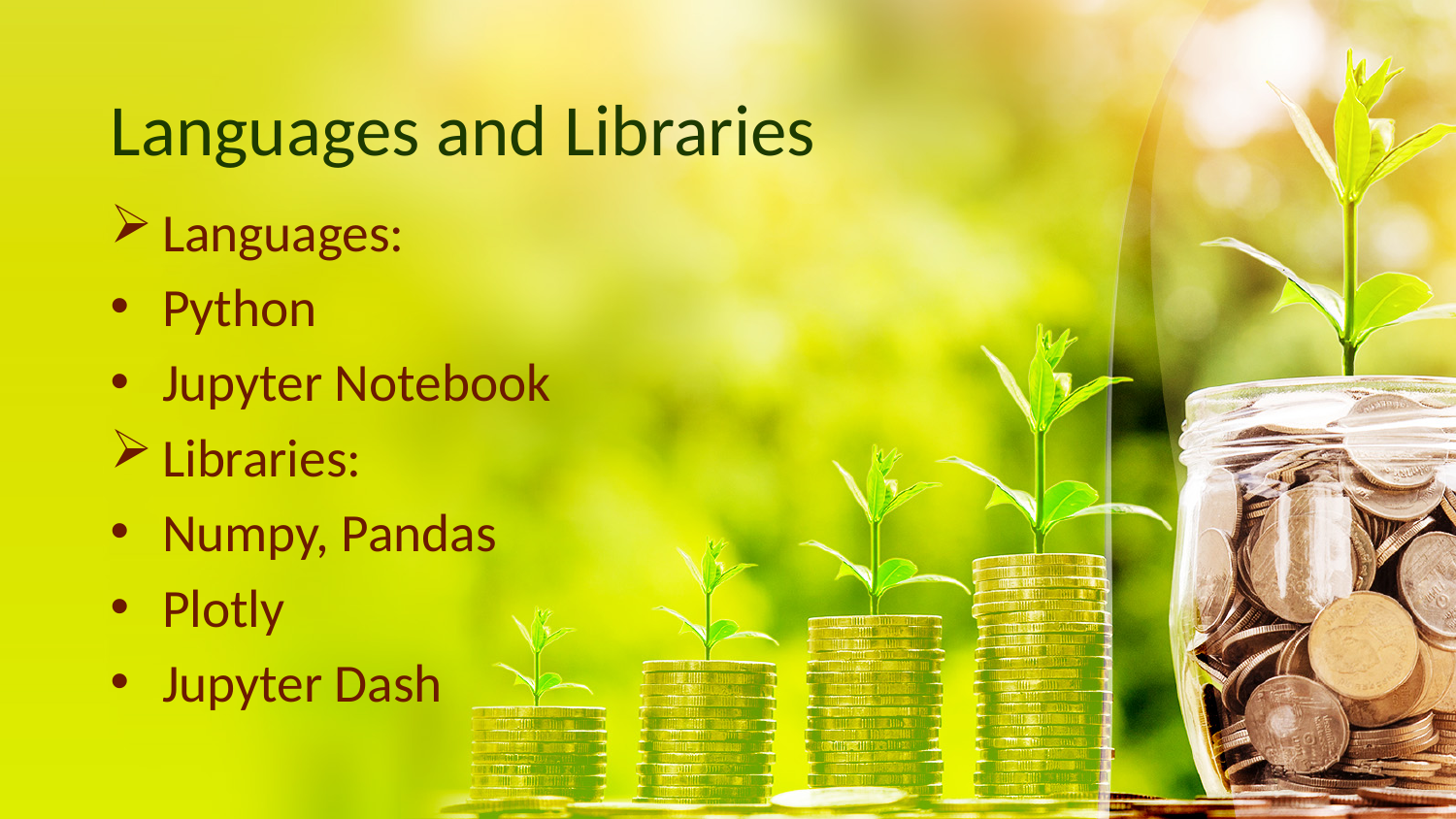

# Languages and Libraries
Languages:
Python
Jupyter Notebook
Libraries:
Numpy, Pandas
Plotly
Jupyter Dash